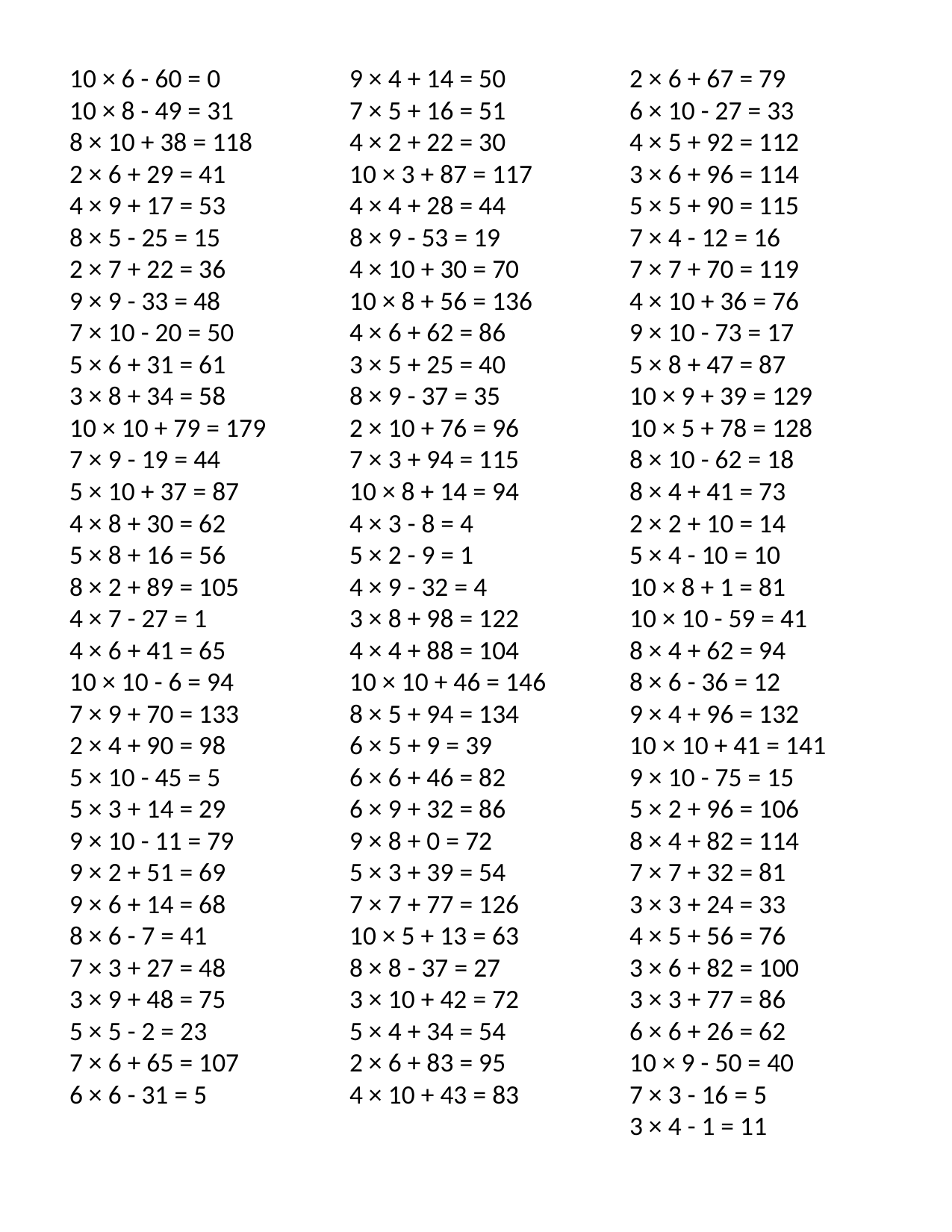

10 × 6 - 60 = 0
10 × 8 - 49 = 31
8 × 10 + 38 = 118
2 × 6 + 29 = 41
4 × 9 + 17 = 53
8 × 5 - 25 = 15
2 × 7 + 22 = 36
9 × 9 - 33 = 48
7 × 10 - 20 = 50
5 × 6 + 31 = 61
3 × 8 + 34 = 58
10 × 10 + 79 = 179
7 × 9 - 19 = 44
5 × 10 + 37 = 87
4 × 8 + 30 = 62
5 × 8 + 16 = 56
8 × 2 + 89 = 105
4 × 7 - 27 = 1
4 × 6 + 41 = 65
10 × 10 - 6 = 94
7 × 9 + 70 = 133
2 × 4 + 90 = 98
5 × 10 - 45 = 5
5 × 3 + 14 = 29
9 × 10 - 11 = 79
9 × 2 + 51 = 69
9 × 6 + 14 = 68
8 × 6 - 7 = 41
7 × 3 + 27 = 48
3 × 9 + 48 = 75
5 × 5 - 2 = 23
7 × 6 + 65 = 107
6 × 6 - 31 = 5

9 × 4 + 14 = 50
7 × 5 + 16 = 51
4 × 2 + 22 = 30
10 × 3 + 87 = 117
4 × 4 + 28 = 44
8 × 9 - 53 = 19
4 × 10 + 30 = 70
10 × 8 + 56 = 136
4 × 6 + 62 = 86
3 × 5 + 25 = 40
8 × 9 - 37 = 35
2 × 10 + 76 = 96
7 × 3 + 94 = 115
10 × 8 + 14 = 94
4 × 3 - 8 = 4
5 × 2 - 9 = 1
4 × 9 - 32 = 4
3 × 8 + 98 = 122
4 × 4 + 88 = 104
10 × 10 + 46 = 146
8 × 5 + 94 = 134
6 × 5 + 9 = 39
6 × 6 + 46 = 82
6 × 9 + 32 = 86
9 × 8 + 0 = 72
5 × 3 + 39 = 54
7 × 7 + 77 = 126
10 × 5 + 13 = 63
8 × 8 - 37 = 27
3 × 10 + 42 = 72
5 × 4 + 34 = 54
2 × 6 + 83 = 95
4 × 10 + 43 = 83

2 × 6 + 67 = 79
6 × 10 - 27 = 33
4 × 5 + 92 = 112
3 × 6 + 96 = 114
5 × 5 + 90 = 115
7 × 4 - 12 = 16
7 × 7 + 70 = 119
4 × 10 + 36 = 76
9 × 10 - 73 = 17
5 × 8 + 47 = 87
10 × 9 + 39 = 129
10 × 5 + 78 = 128
8 × 10 - 62 = 18
8 × 4 + 41 = 73
2 × 2 + 10 = 14
5 × 4 - 10 = 10
10 × 8 + 1 = 81
10 × 10 - 59 = 41
8 × 4 + 62 = 94
8 × 6 - 36 = 12
9 × 4 + 96 = 132
10 × 10 + 41 = 141
9 × 10 - 75 = 15
5 × 2 + 96 = 106
8 × 4 + 82 = 114
7 × 7 + 32 = 81
3 × 3 + 24 = 33
4 × 5 + 56 = 76
3 × 6 + 82 = 100
3 × 3 + 77 = 86
6 × 6 + 26 = 62
10 × 9 - 50 = 40
7 × 3 - 16 = 5
3 × 4 - 1 = 11